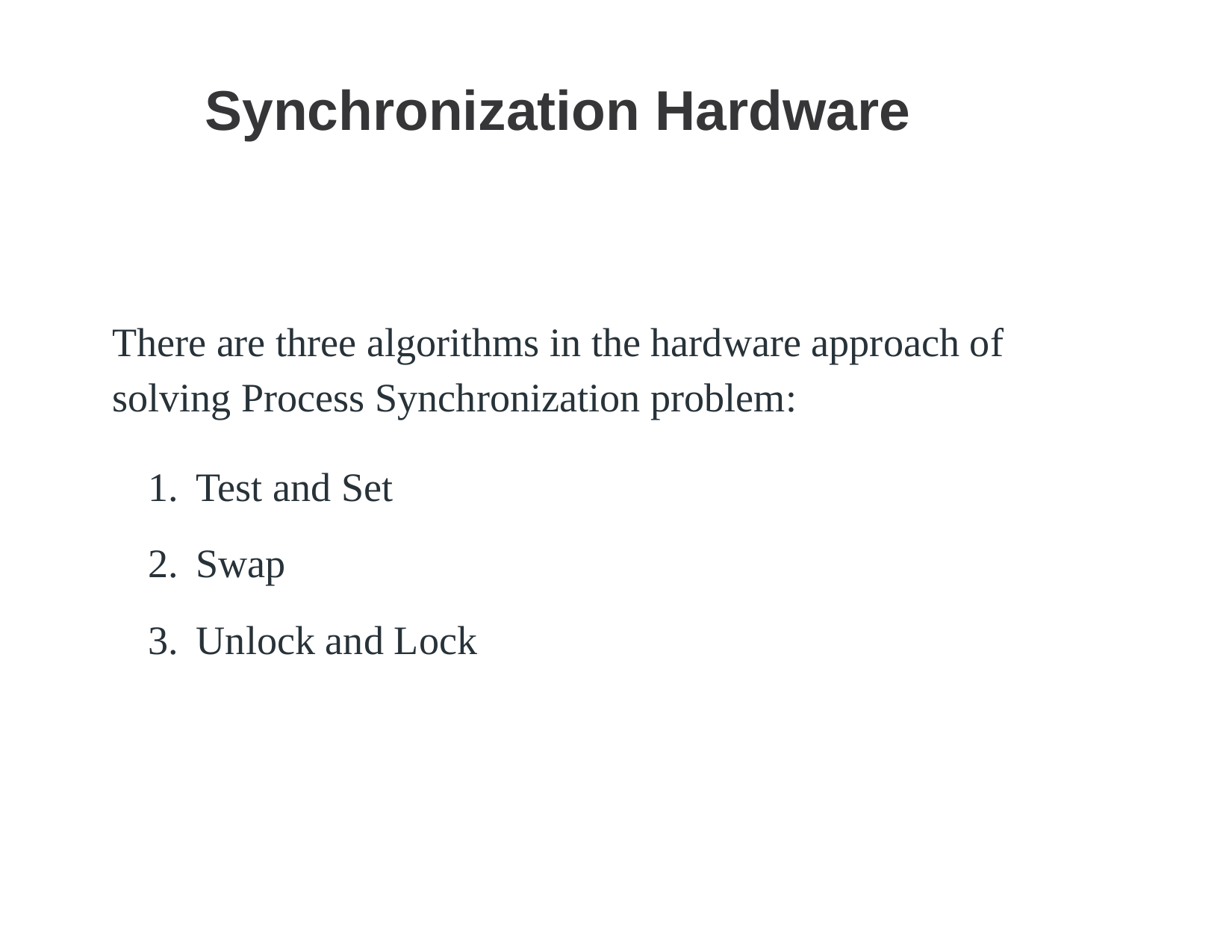

# Synchronization Hardware

There are three algorithms in the hardware approach of solving Process Synchronization problem:
Test and Set
Swap
Unlock and Lock